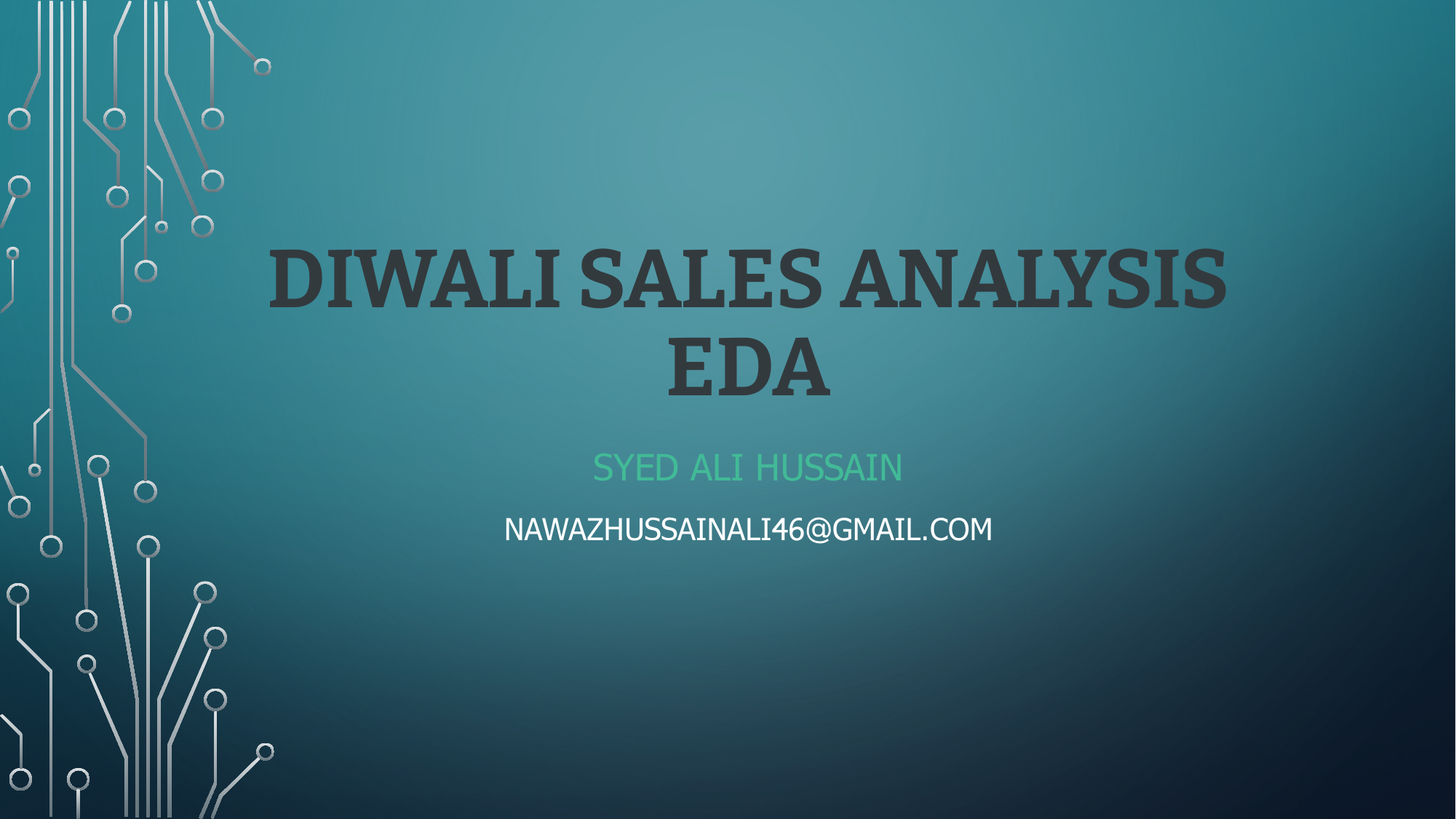

# Diwali Sales analysis eda
Syed Ali Hussain
nawazhussainali46@gmail.com